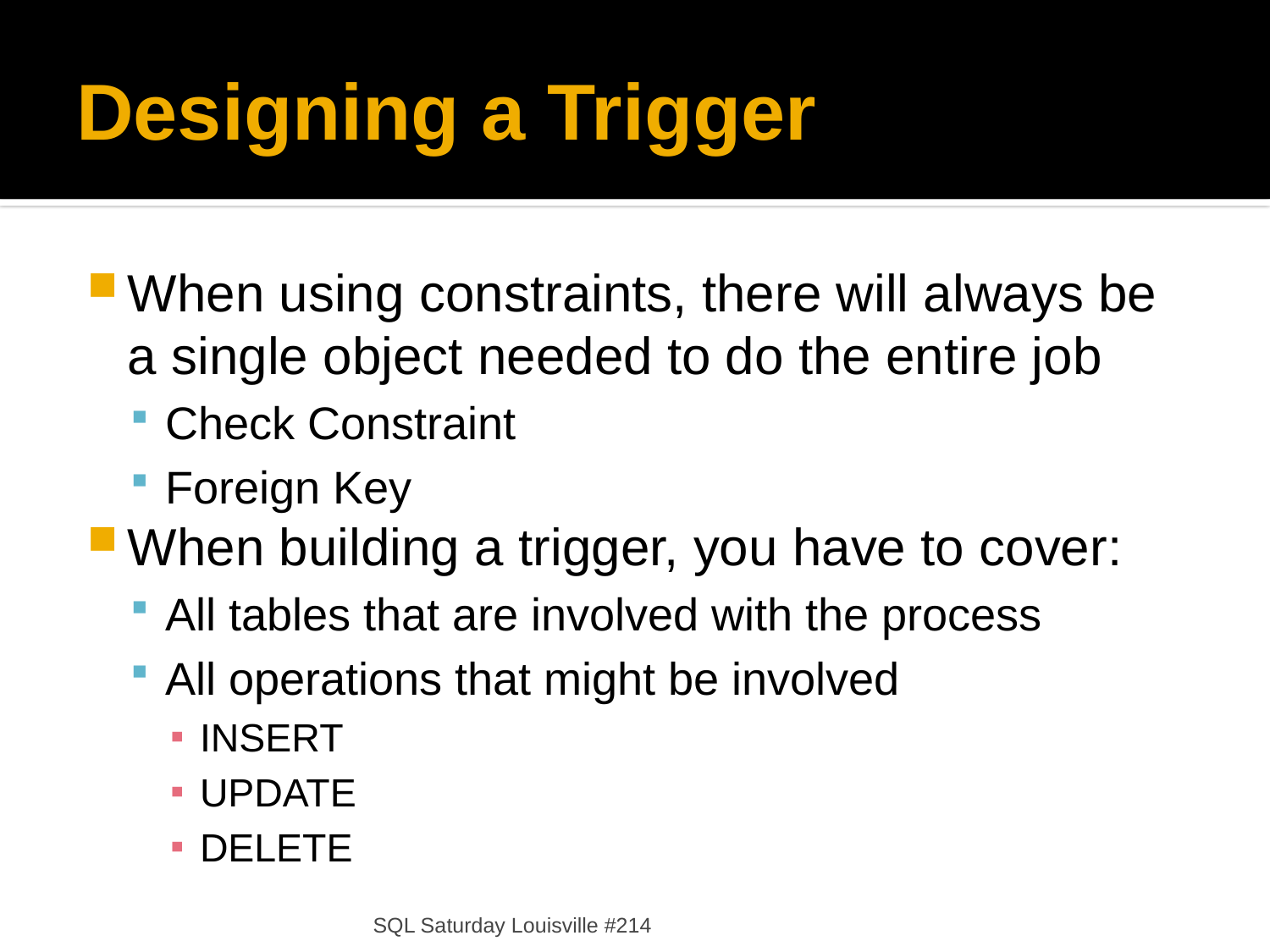

# Designing a Trigger
When using constraints, there will always be a single object needed to do the entire job
Check Constraint
Foreign Key
When building a trigger, you have to cover:
All tables that are involved with the process
All operations that might be involved
INSERT
UPDATE
DELETE
SQL Saturday Louisville #214